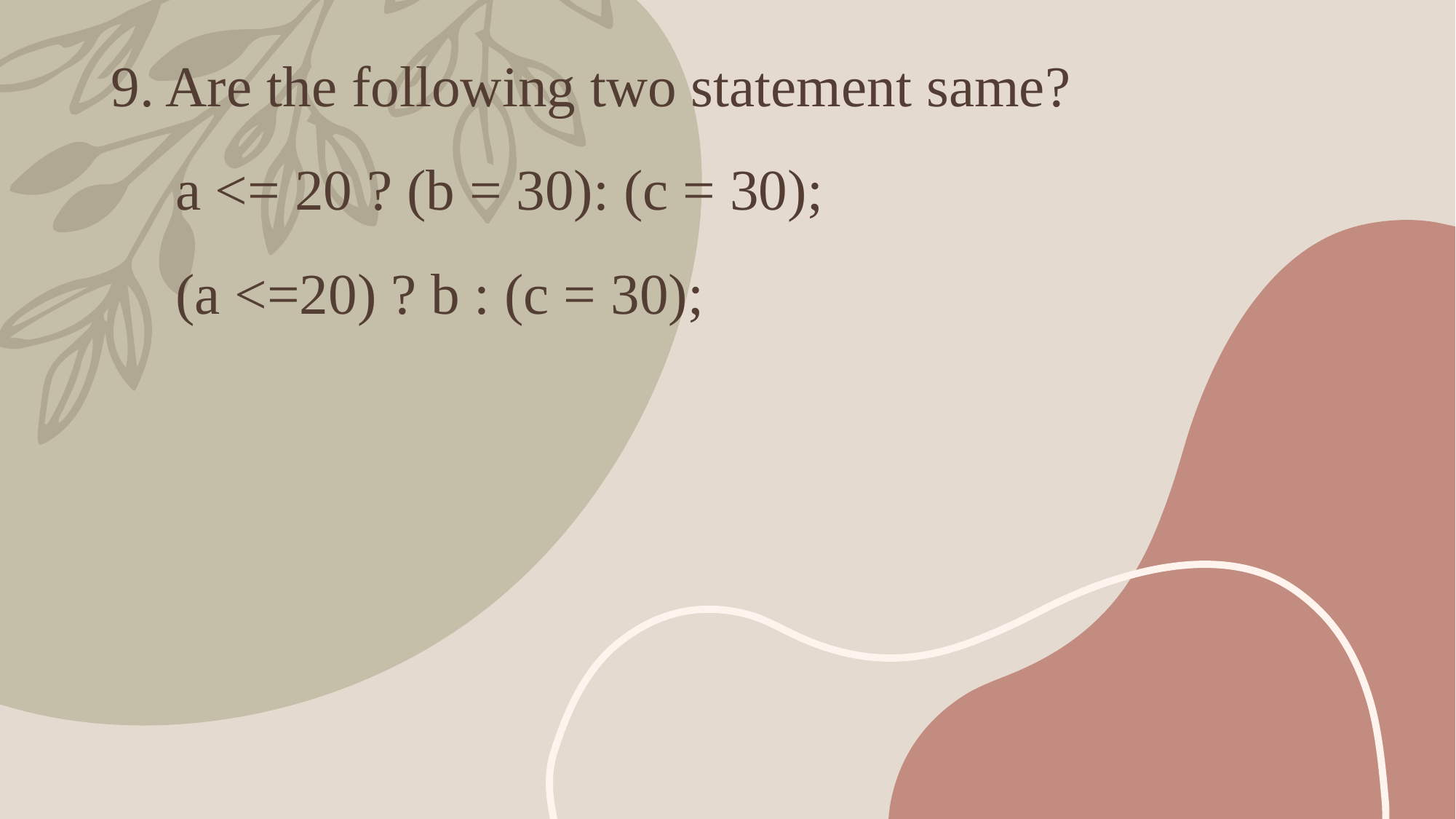

9. Are the following two statement same?
a <= 20 ? (b = 30): (c = 30);
(a <=20) ? b : (c = 30);